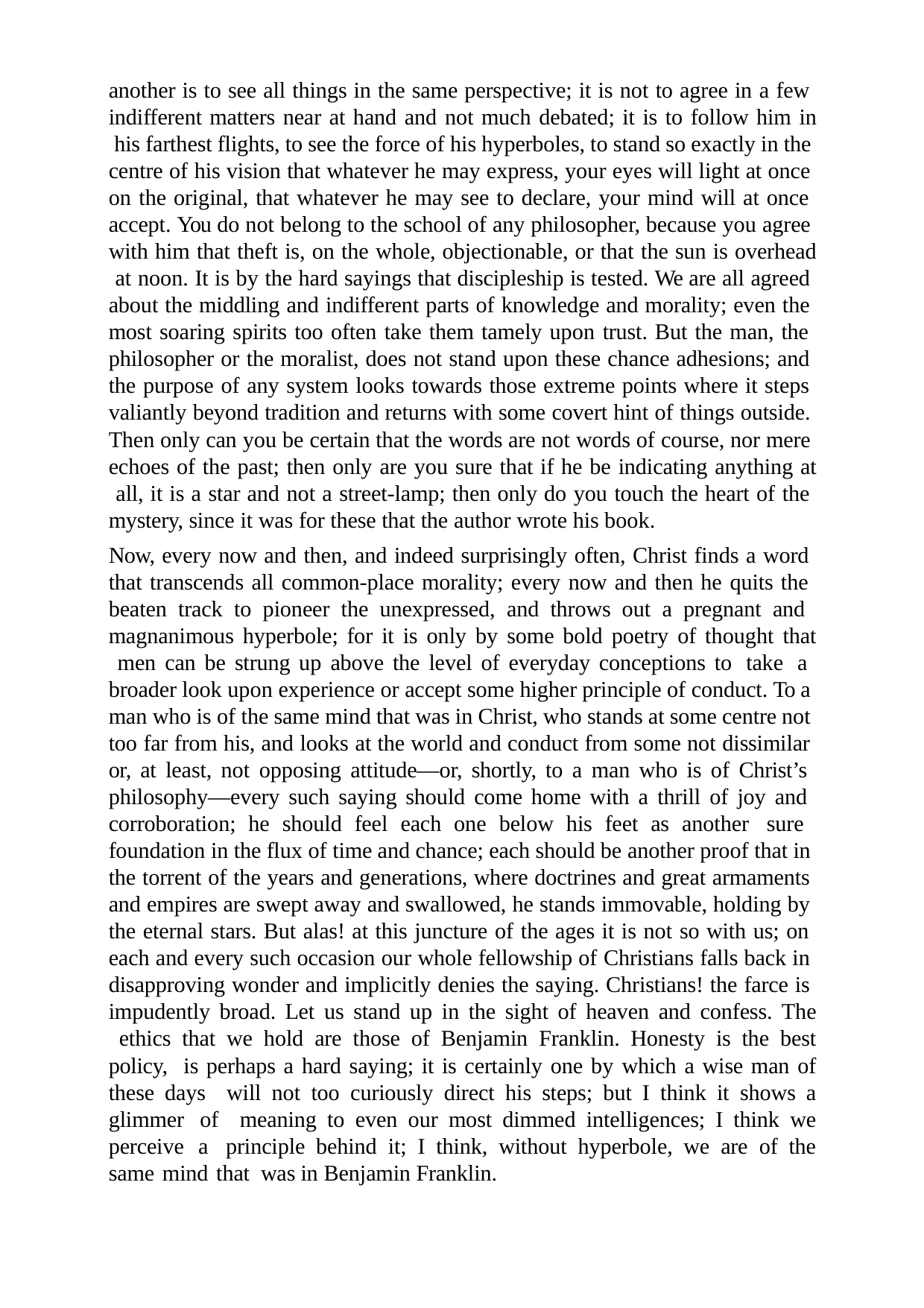

another is to see all things in the same perspective; it is not to agree in a few  indifferent matters near at hand and not much debated; it is to follow him in  his farthest flights, to see the force of his hyperboles, to stand so exactly in the  centre of his vision that whatever he may express, your eyes will light at once  on the original, that whatever he may see to declare, your mind will at once  accept. You do not belong to the school of any philosopher, because you agree  with him that theft is, on the whole, objectionable, or that the sun is overhead  at noon. It is by the hard sayings that discipleship is tested. We are all agreed  about the middling and indifferent parts of knowledge and morality; even the  most soaring spirits too often take them tamely upon trust. But the man, the  philosopher or the moralist, does not stand upon these chance adhesions; and  the purpose of any system looks towards those extreme points where it steps  valiantly beyond tradition and returns with some covert hint of things outside.  Then only can you be certain that the words are not words of course, nor mere  echoes of the past; then only are you sure that if he be indicating anything at  all, it is a star and not a street-lamp; then only do you touch the heart of the  mystery, since it was for these that the author wrote his book.
Now, every now and then, and indeed surprisingly often, Christ finds a word  that transcends all common-place morality; every now and then he quits the  beaten track to pioneer the unexpressed, and throws out a pregnant and  magnanimous hyperbole; for it is only by some bold poetry of thought that  men can be strung up above the level of everyday conceptions to take a  broader look upon experience or accept some higher principle of conduct. To a  man who is of the same mind that was in Christ, who stands at some centre not  too far from his, and looks at the world and conduct from some not dissimilar  or, at least, not opposing attitude—or, shortly, to a man who is of Christ’s  philosophy—every such saying should come home with a thrill of joy and  corroboration; he should feel each one below his feet as another sure  foundation in the flux of time and chance; each should be another proof that in  the torrent of the years and generations, where doctrines and great armaments  and empires are swept away and swallowed, he stands immovable, holding by  the eternal stars. But alas! at this juncture of the ages it is not so with us; on  each and every such occasion our whole fellowship of Christians falls back in  disapproving wonder and implicitly denies the saying. Christians! the farce is  impudently broad. Let us stand up in the sight of heaven and confess. The  ethics that we hold are those of Benjamin Franklin. Honesty is the best policy,  is perhaps a hard saying; it is certainly one by which a wise man of these days  will not too curiously direct his steps; but I think it shows a glimmer of  meaning to even our most dimmed intelligences; I think we perceive a  principle behind it; I think, without hyperbole, we are of the same mind that  was in Benjamin Franklin.